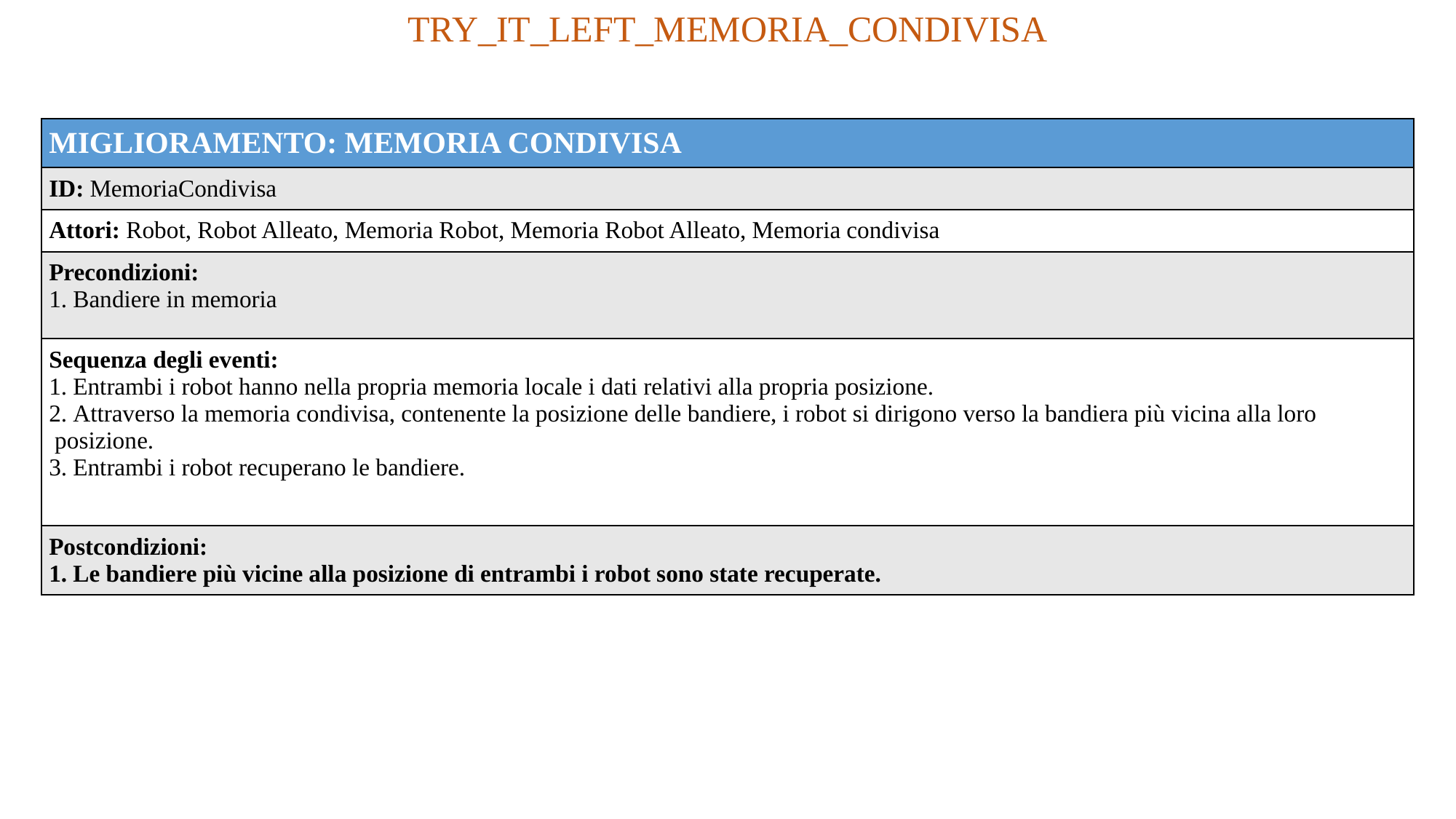

TRY_IT_LEFT_MEMORIA_CONDIVISA
| MIGLIORAMENTO: MEMORIA CONDIVISA |
| --- |
| ID: MemoriaCondivisa |
| Attori: Robot, Robot Alleato, Memoria Robot, Memoria Robot Alleato, Memoria condivisa |
| Precondizioni:  Bandiere in memoria |
| Sequenza degli eventi: Entrambi i robot hanno nella propria memoria locale i dati relativi alla propria posizione. Attraverso la memoria condivisa, contenente la posizione delle bandiere, i robot si dirigono verso la bandiera più vicina alla loro posizione. Entrambi i robot recuperano le bandiere. |
| Postcondizioni:  Le bandiere più vicine alla posizione di entrambi i robot sono state recuperate. |